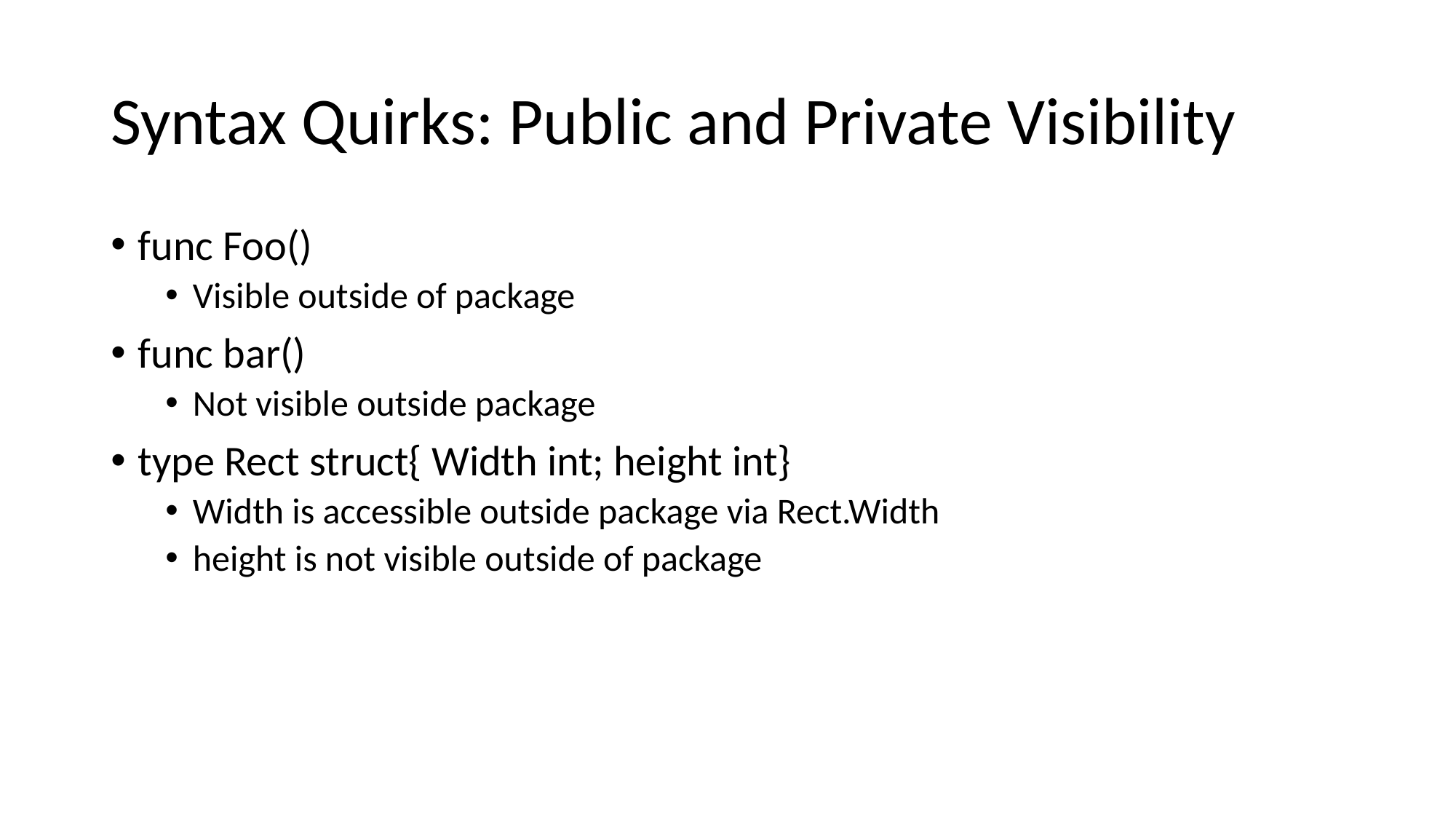

# Syntax Quirks: Public and Private Visibility
func Foo()
Visible outside of package
func bar()
Not visible outside package
type Rect struct{ Width int; height int}
Width is accessible outside package via Rect.Width
height is not visible outside of package